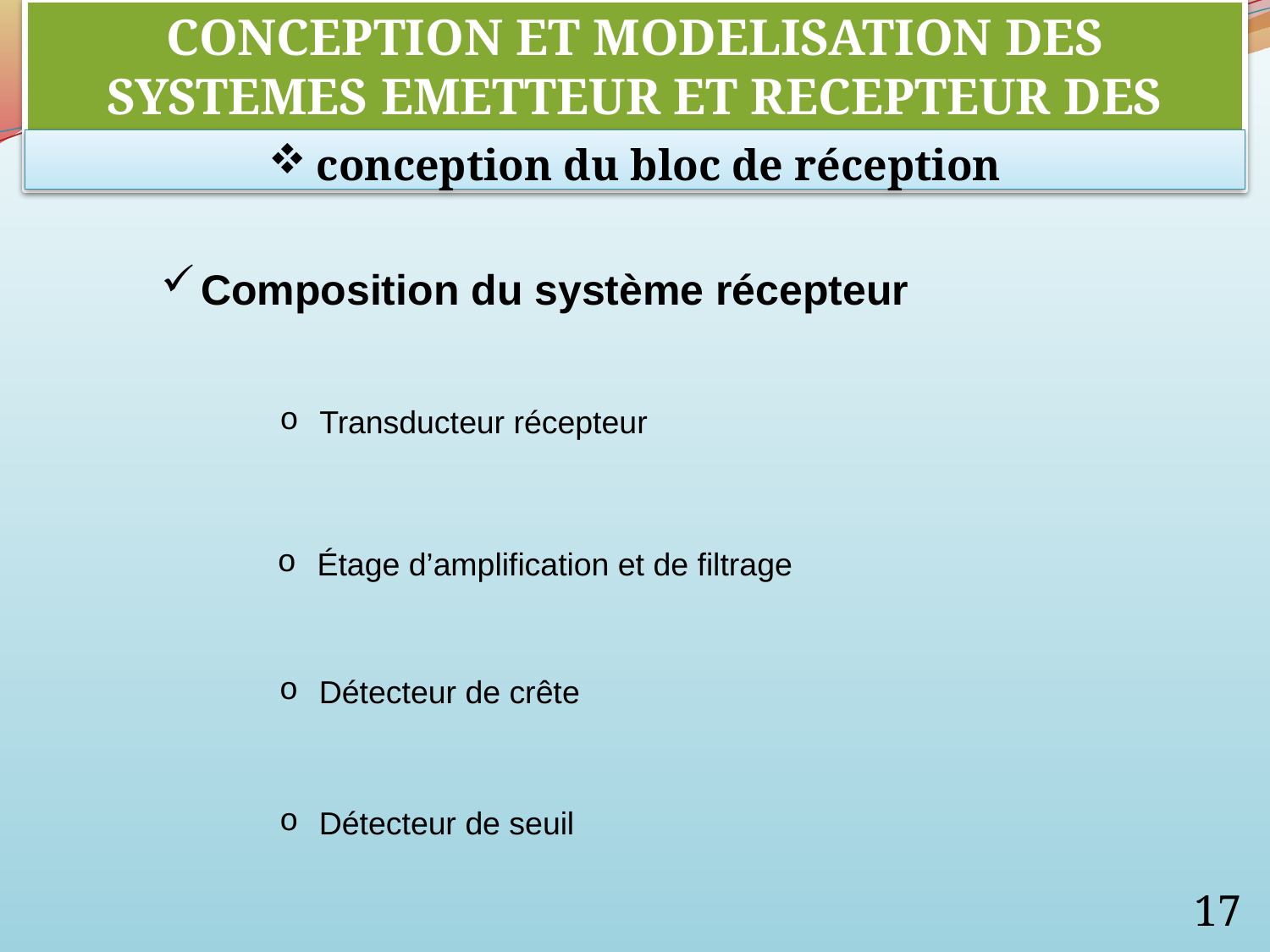

CONCEPTION ET MODELISATION DES SYSTEMES EMETTEUR ET RECEPTEUR DES ULTRASONS
conception du bloc de réception
Composition du système récepteur
Transducteur récepteur
Étage d’amplification et de filtrage
Détecteur de crête
Détecteur de seuil
17